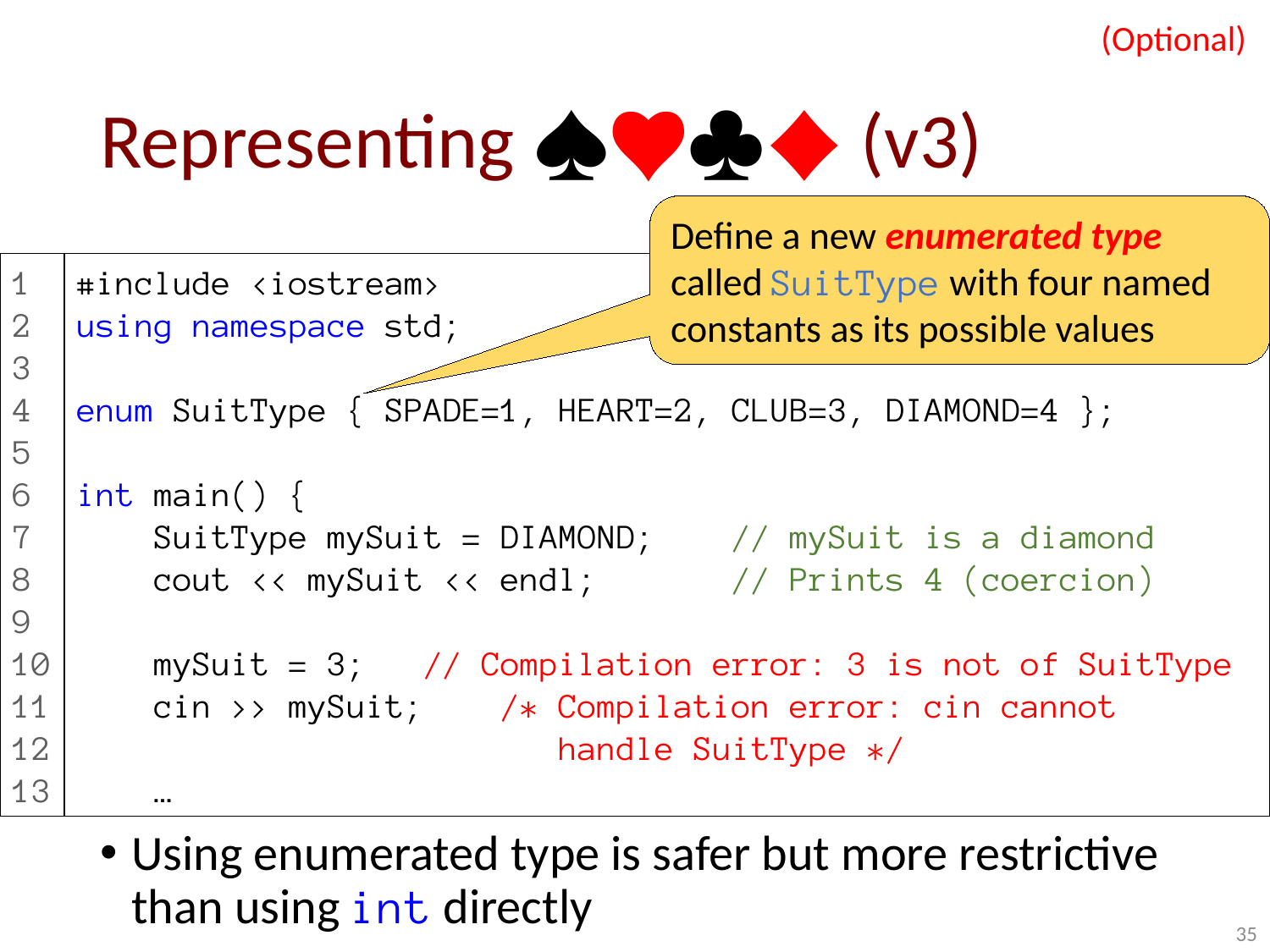

(Optional)
# Representing ♠♥♣♦ (v3)
Define a new enumerated type called SuitType with four named constants as its possible values
1
2
3
4
5
6
7
8
9
10
11
12
13
#include <iostream>
using namespace std;

enum SuitType { SPADE=1, HEART=2, CLUB=3, DIAMOND=4 };

int main() {
    SuitType mySuit = DIAMOND;    // mySuit is a diamond
    cout << mySuit << endl;       // Prints 4 (coercion)

    mySuit = 3;   // Compilation error: 3 is not of SuitType
    cin >> mySuit;    /* Compilation error: cin cannot
                         handle SuitType */
    …
Using enumerated type is safer but more restrictive than using int directly
35